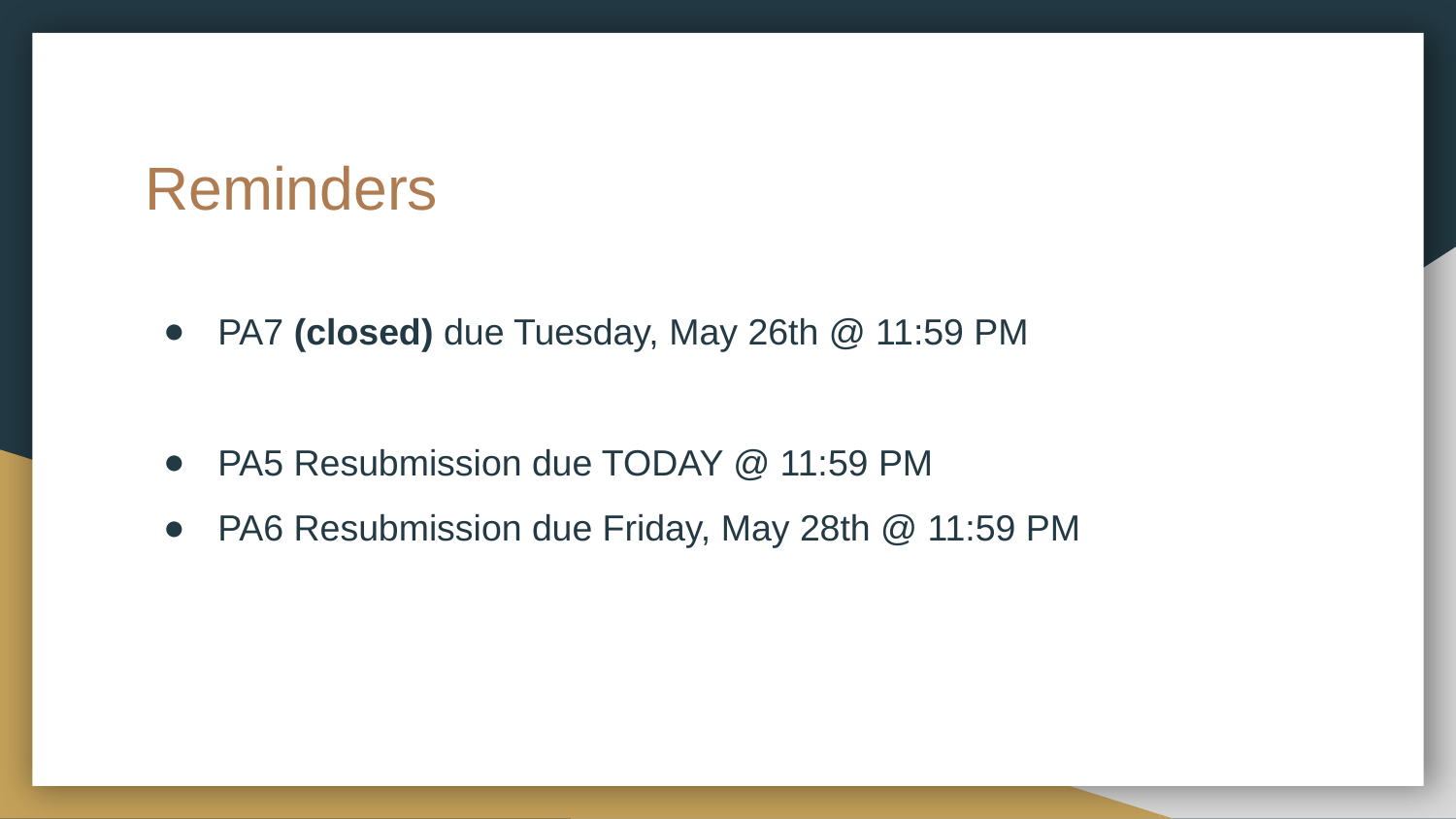

# Reminders
PA7 (closed) due Tuesday, May 26th @ 11:59 PM

PA5 Resubmission due TODAY @ 11:59 PM
PA6 Resubmission due Friday, May 28th @ 11:59 PM